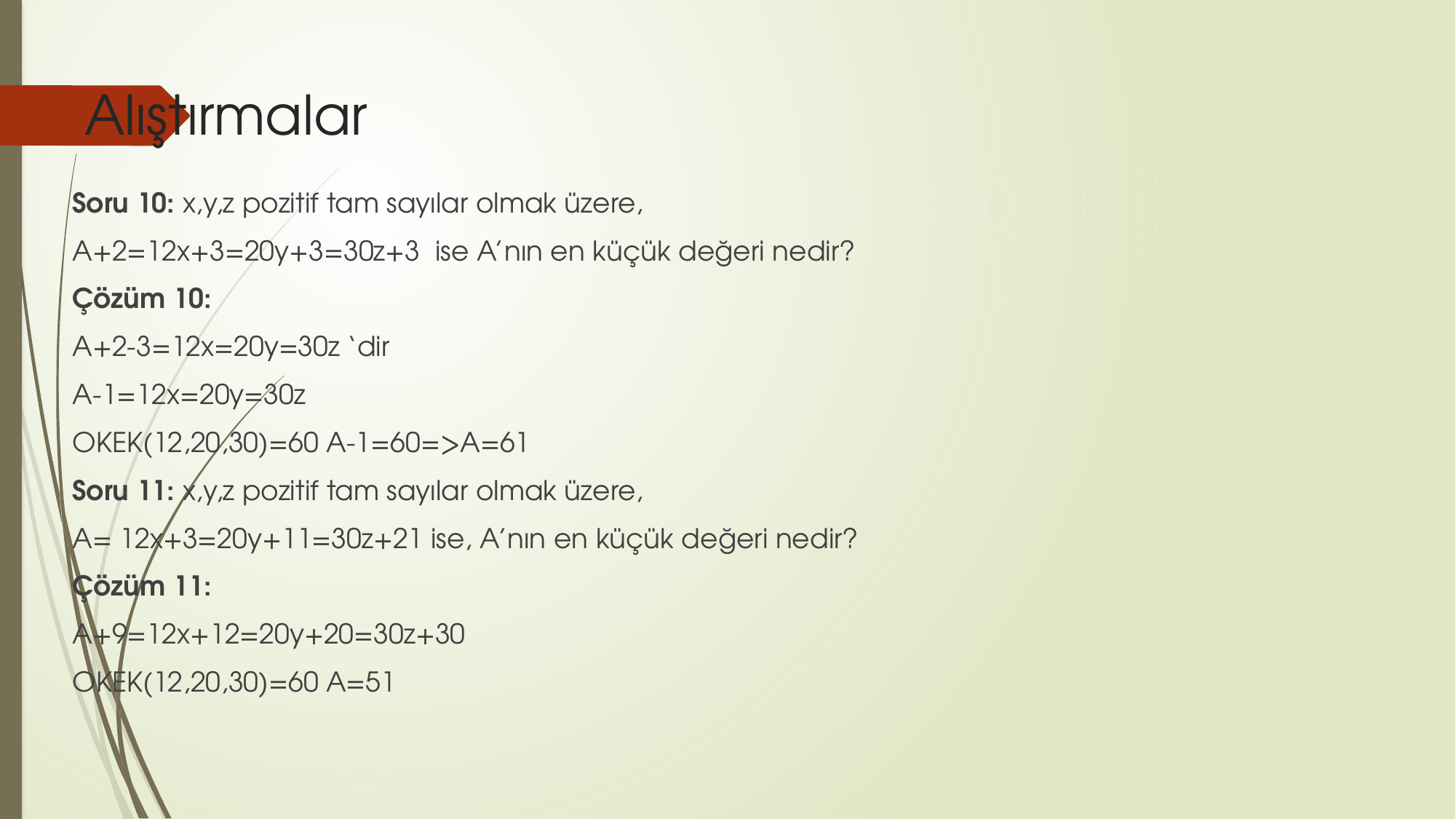

# Alıştırmalar
Soru 10: x,y,z pozitif tam sayılar olmak üzere,
A+2=12x+3=20y+3=30z+3  ise A’nın en küçük değeri nedir?
Çözüm 10:
A+2-3=12x=20y=30z ‘dir
A-1=12x=20y=30z
OKEK(12,20,30)=60 A-1=60=>A=61
Soru 11: x,y,z pozitif tam sayılar olmak üzere,
A= 12x+3=20y+11=30z+21 ise, A’nın en küçük değeri nedir?
Çözüm 11:
A+9=12x+12=20y+20=30z+30
OKEK(12,20,30)=60 A=51